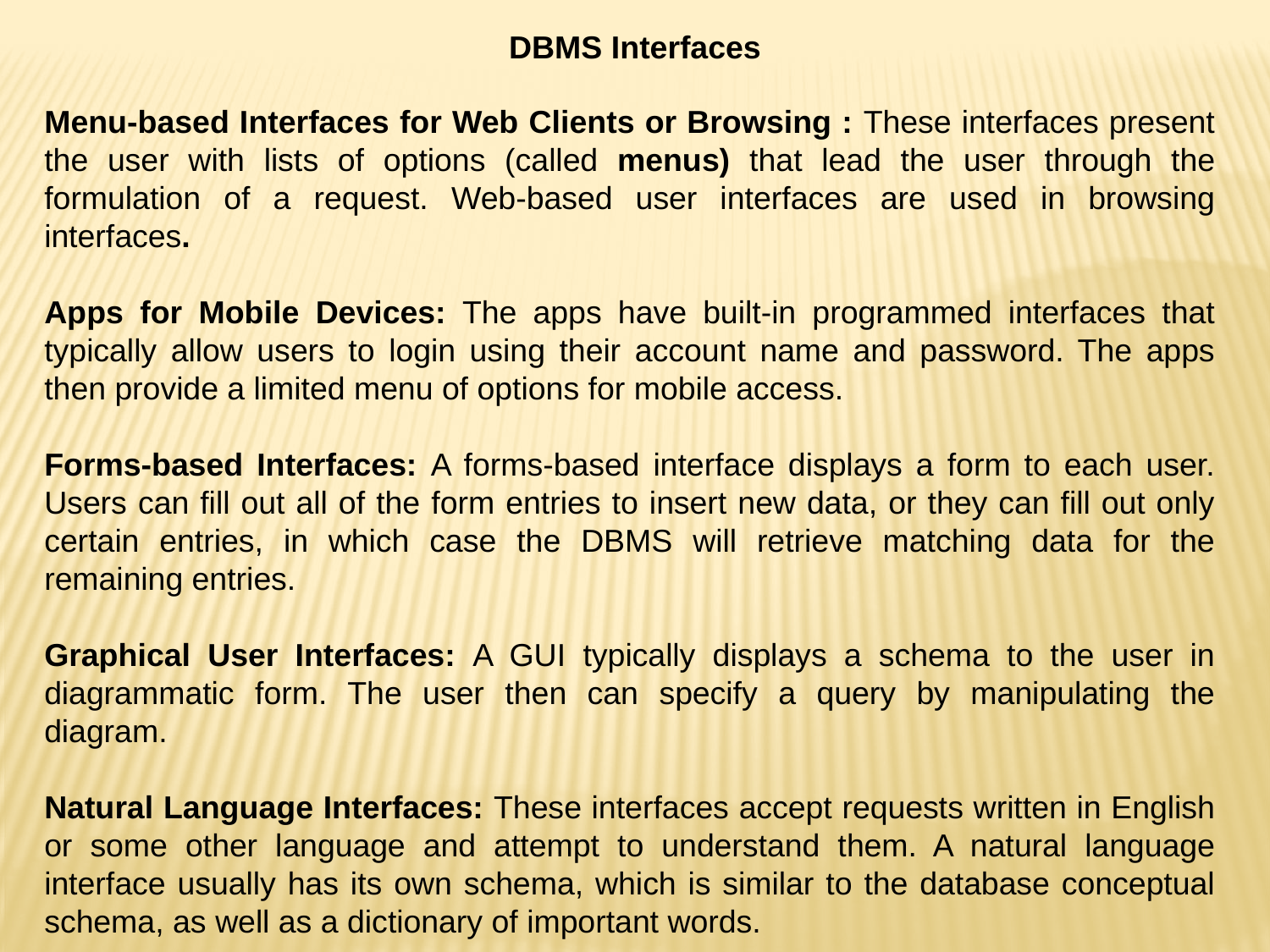

DBMS Interfaces
Menu-based Interfaces for Web Clients or Browsing : These interfaces present the user with lists of options (called menus) that lead the user through the formulation of a request. Web-based user interfaces are used in browsing interfaces.

Apps for Mobile Devices: The apps have built-in programmed interfaces that typically allow users to login using their account name and password. The apps then provide a limited menu of options for mobile access.

Forms-based Interfaces: A forms-based interface displays a form to each user. Users can fill out all of the form entries to insert new data, or they can fill out only certain entries, in which case the DBMS will retrieve matching data for the remaining entries.

Graphical User Interfaces: A GUI typically displays a schema to the user in diagrammatic form. The user then can specify a query by manipulating the diagram.

Natural Language Interfaces: These interfaces accept requests written in English or some other language and attempt to understand them. A natural language interface usually has its own schema, which is similar to the database conceptual schema, as well as a dictionary of important words.